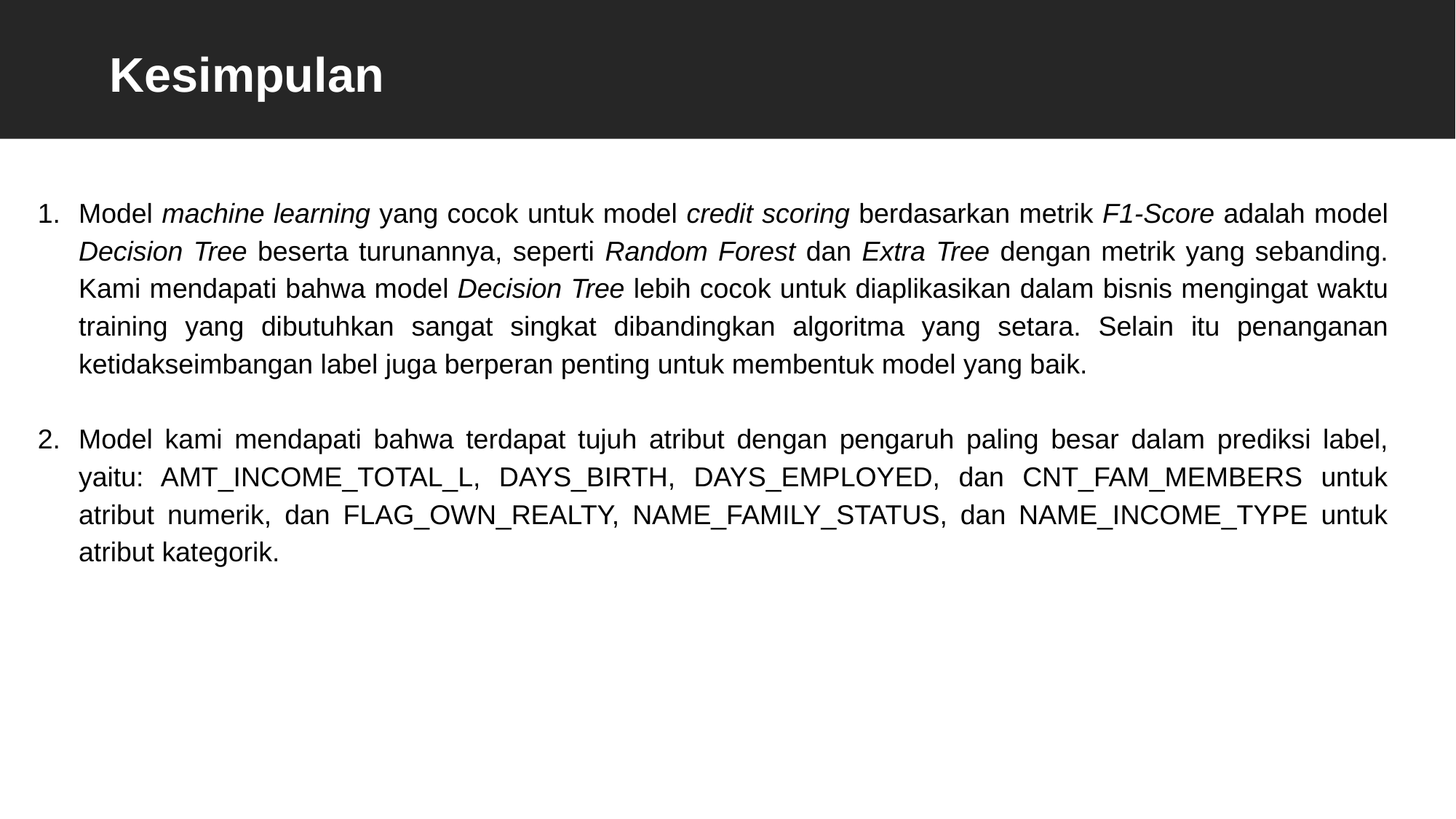

Kesimpulan
Model machine learning yang cocok untuk model credit scoring berdasarkan metrik F1-Score adalah model Decision Tree beserta turunannya, seperti Random Forest dan Extra Tree dengan metrik yang sebanding. Kami mendapati bahwa model Decision Tree lebih cocok untuk diaplikasikan dalam bisnis mengingat waktu training yang dibutuhkan sangat singkat dibandingkan algoritma yang setara. Selain itu penanganan ketidakseimbangan label juga berperan penting untuk membentuk model yang baik.

Model kami mendapati bahwa terdapat tujuh atribut dengan pengaruh paling besar dalam prediksi label, yaitu: AMT_INCOME_TOTAL_L, DAYS_BIRTH, DAYS_EMPLOYED, dan CNT_FAM_MEMBERS untuk atribut numerik, dan FLAG_OWN_REALTY, NAME_FAMILY_STATUS, dan NAME_INCOME_TYPE untuk atribut kategorik.